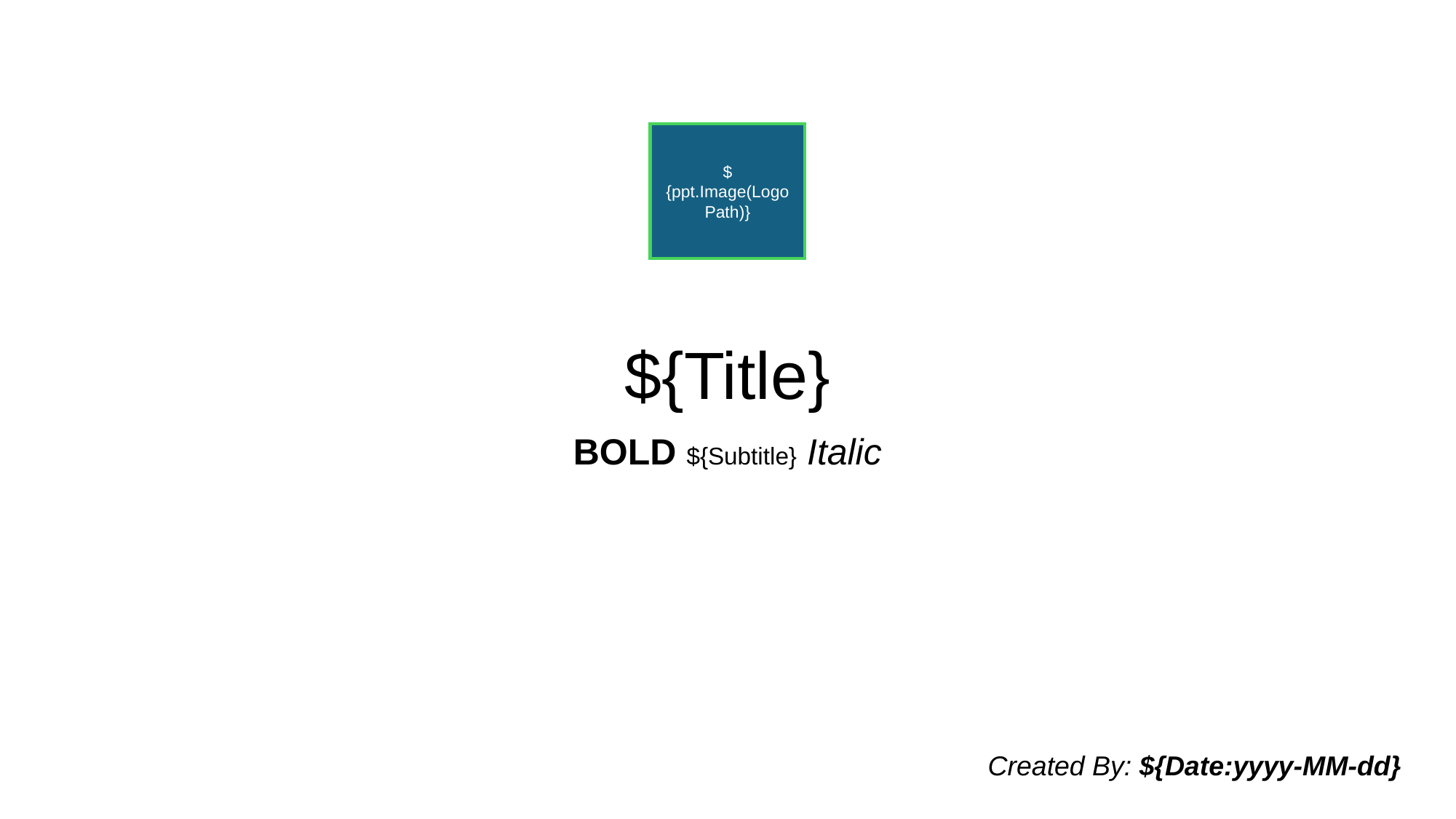

${ppt.Image(LogoPath)}
# ${Title}
BOLD ${Subtitle} Italic
Created By: ${Date:yyyy-MM-dd}